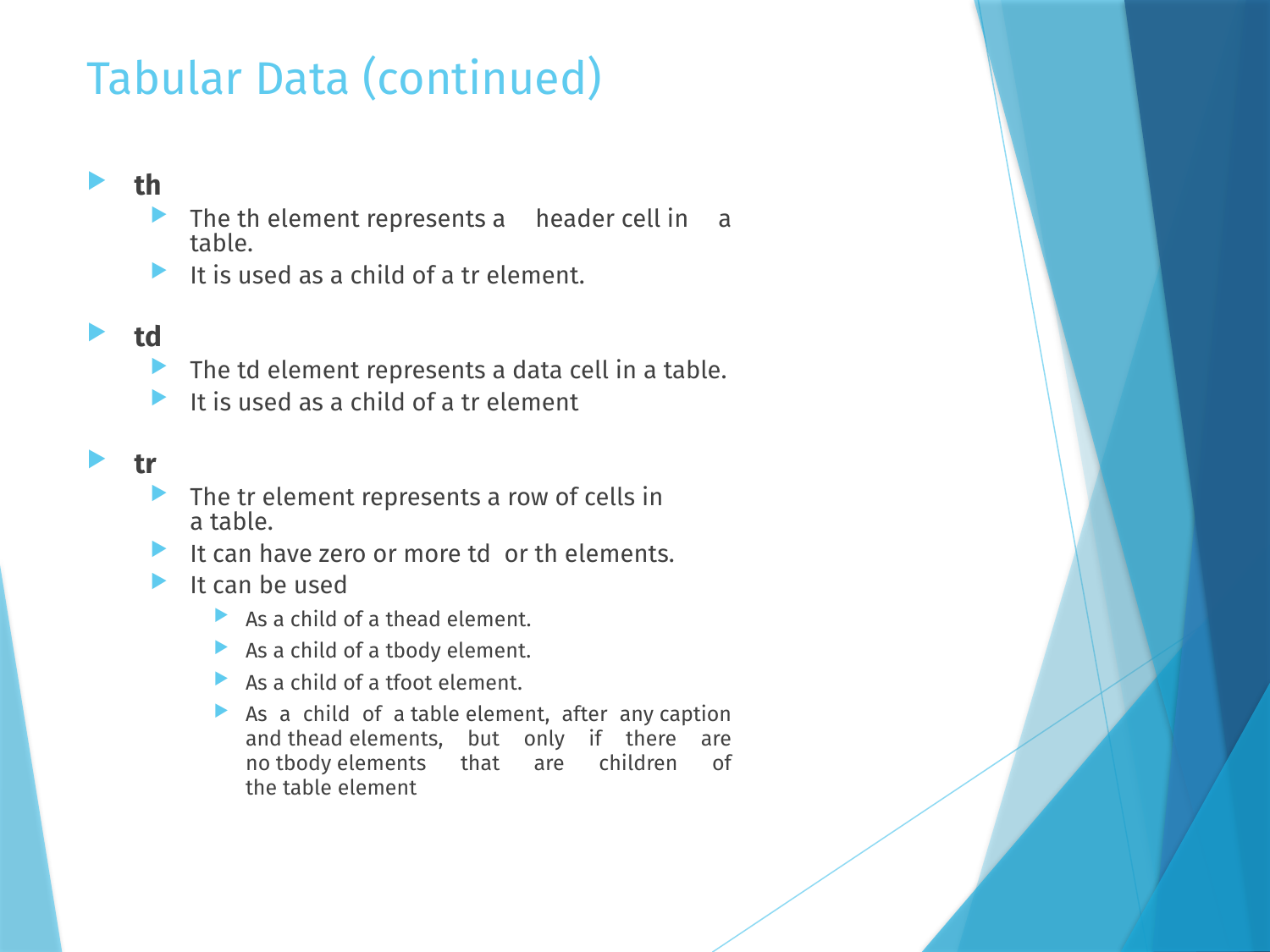

# Tabular Data (continued)

th
The th element represents a header cell in a table.
It is used as a child of a tr element.

td
The td element represents a data cell in a table.
It is used as a child of a tr element

tr
The tr element represents a row of cells in a table.
It can have zero or more td  or th elements.
It can be used
As a child of a thead element.
As a child of a tbody element.
As a child of a tfoot element.
As a child of a table element, after any caption and thead elements, but only if there are no tbody elements that are children of the table element